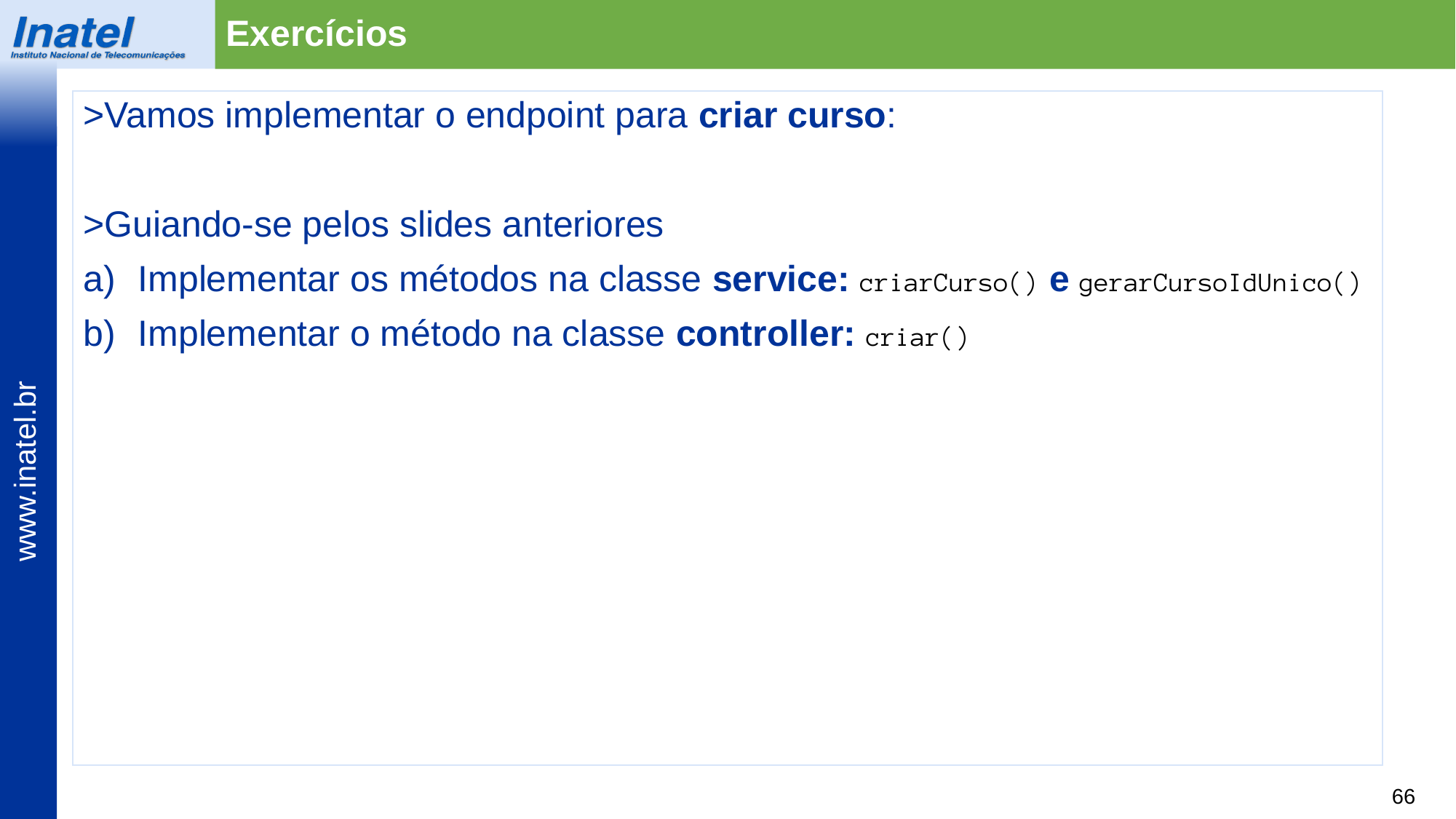

Exercícios
>Vamos implementar o endpoint para criar curso:

>Guiando-se pelos slides anteriores
Implementar os métodos na classe service: criarCurso() e gerarCursoIdUnico()
Implementar o método na classe controller: criar()